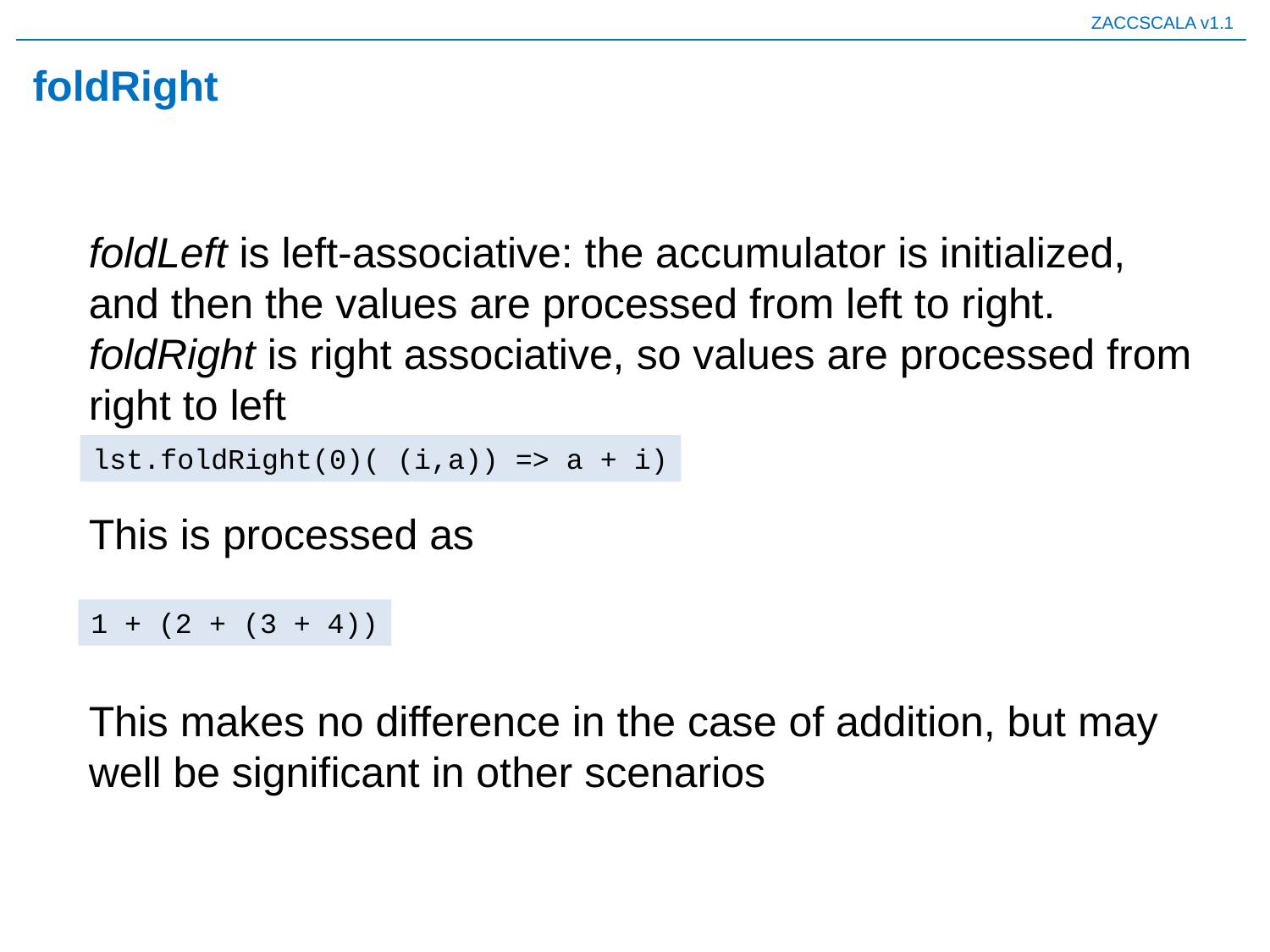

# foldRight
foldLeft is left-associative: the accumulator is initialized, and then the values are processed from left to right. foldRight is right associative, so values are processed from right to left
lst.foldRight(0)( (i,a)) => a + i)
This is processed as
1 + (2 + (3 + 4))
This makes no difference in the case of addition, but may well be significant in other scenarios